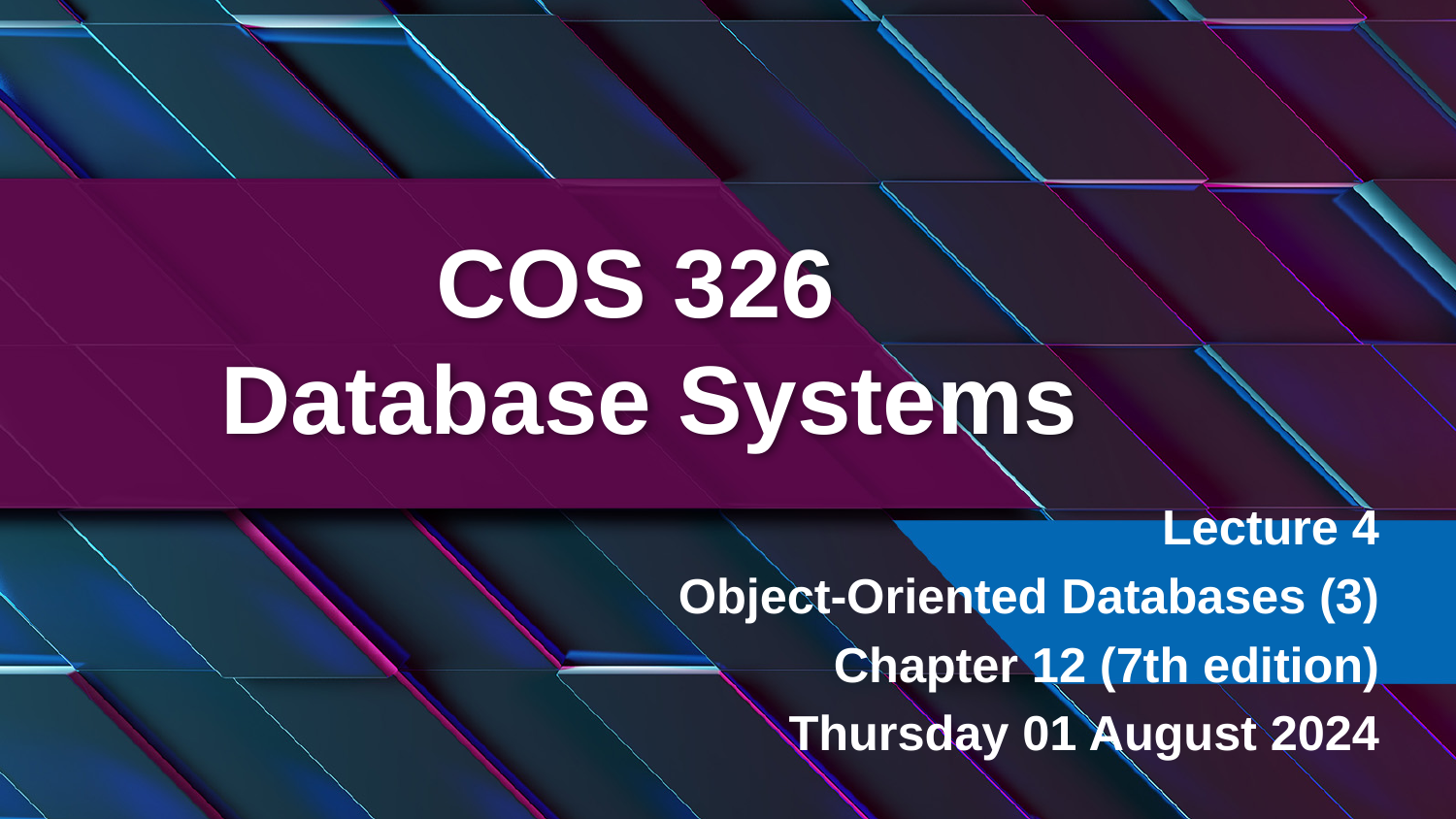

# COS 326 Database Systems
Lecture 4
Object-Oriented Databases (3)
Chapter 12 (7th edition)
Thursday 01 August 2024